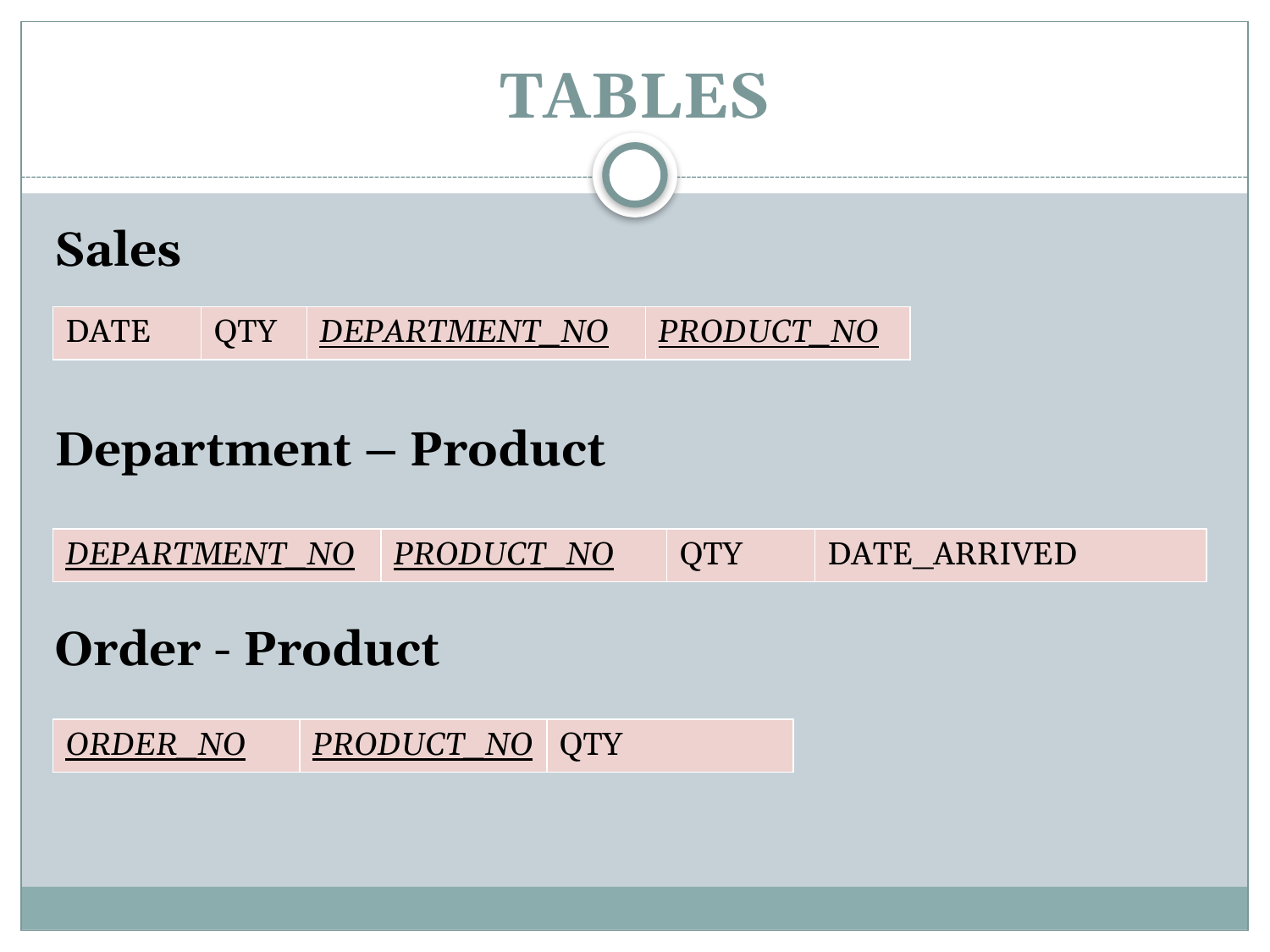

# TABLES
Sales

Department – Product

Order - Product
| DATE | QTY | DEPARTMENT\_NO | PRODUCT\_NO |
| --- | --- | --- | --- |
| DEPARTMENT\_NO | PRODUCT\_NO | QTY | DATE\_ARRIVED |
| --- | --- | --- | --- |
| ORDER\_NO | PRODUCT\_NO | QTY |
| --- | --- | --- |